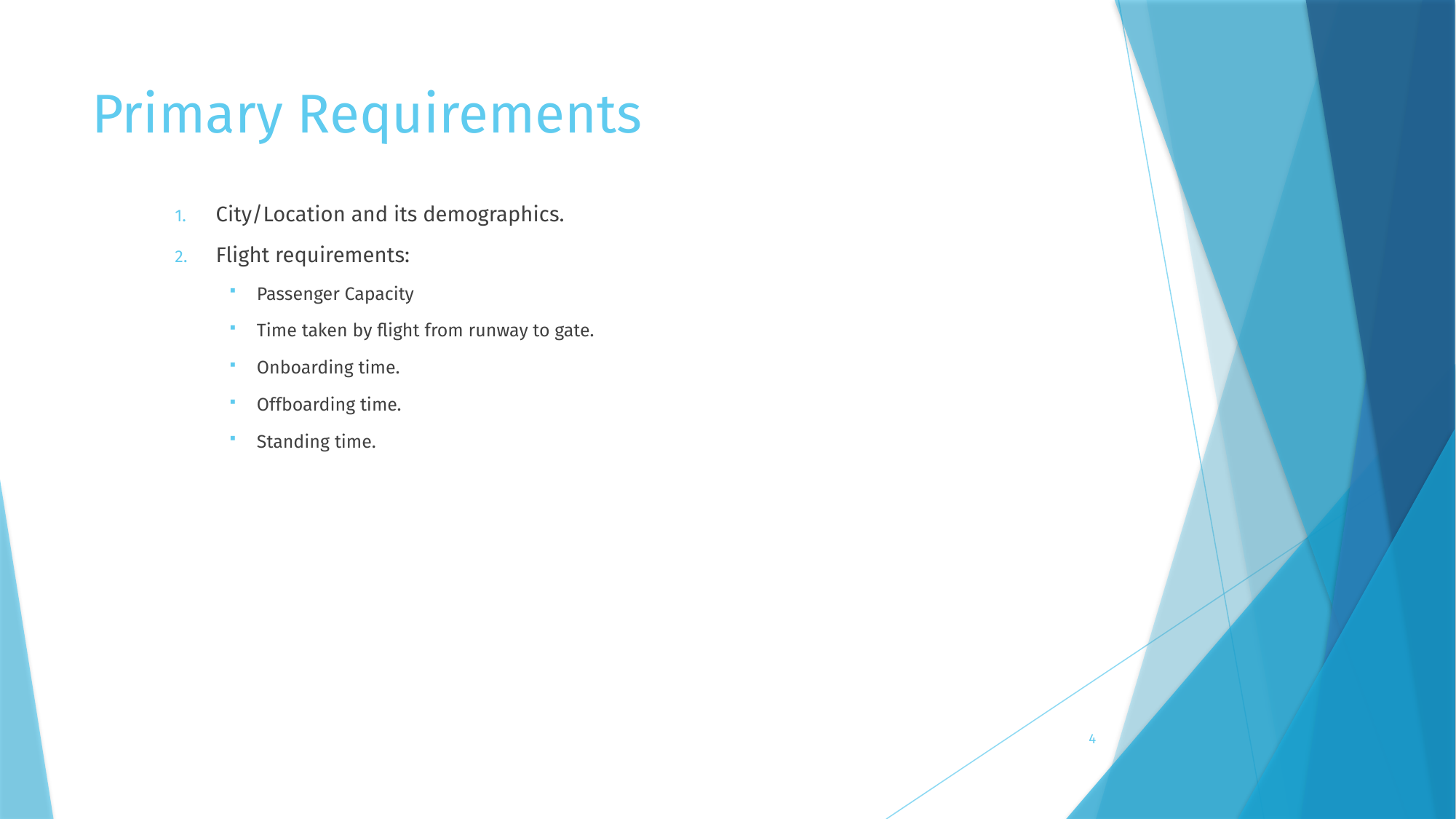

# Primary Requirements
City/Location and its demographics.
Flight requirements:
Passenger Capacity
Time taken by flight from runway to gate.
Onboarding time.
Offboarding time.
Standing time.

4